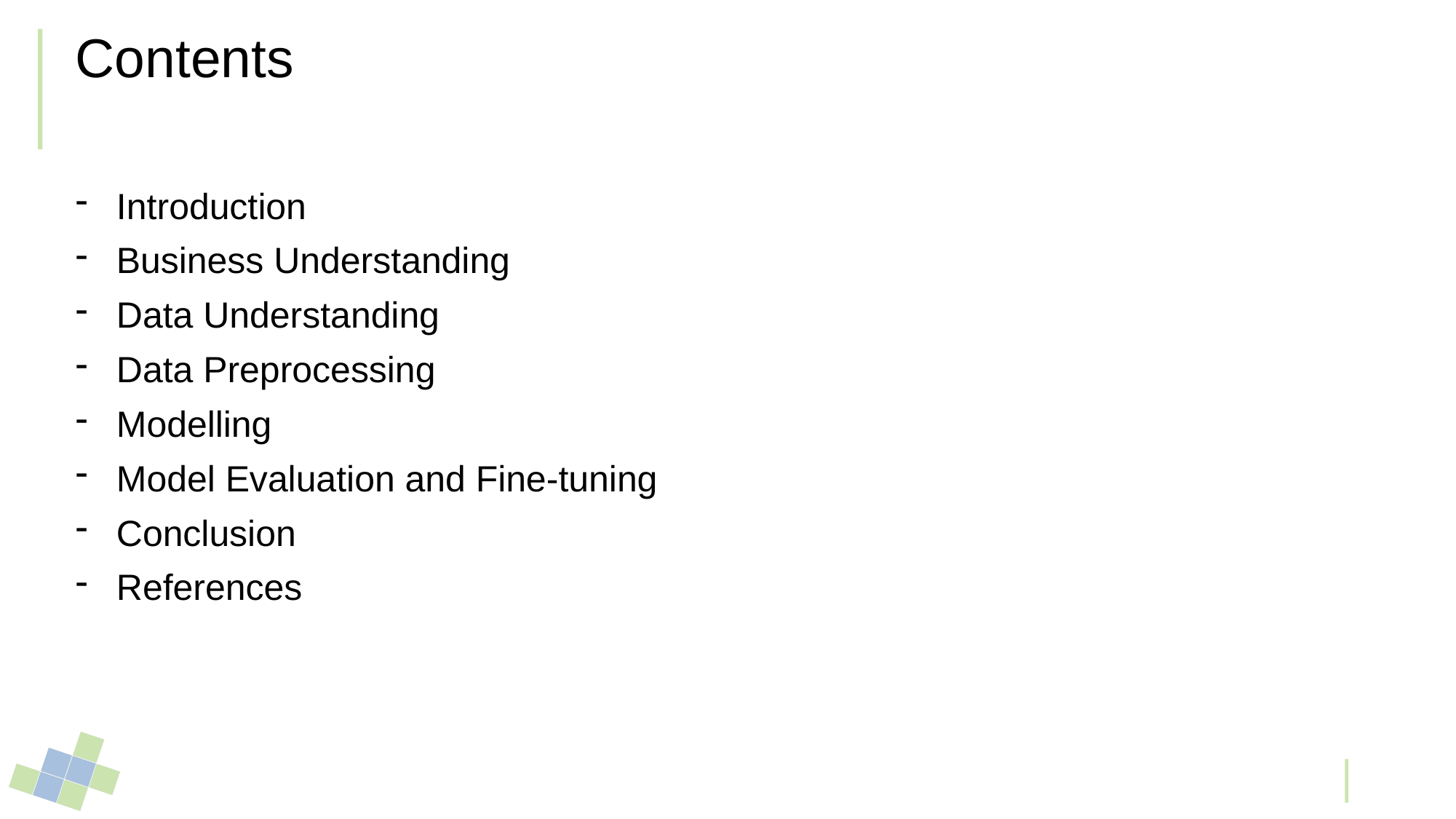

# Contents
Introduction
Business Understanding
Data Understanding
Data Preprocessing
Modelling
Model Evaluation and Fine-tuning
Conclusion
References